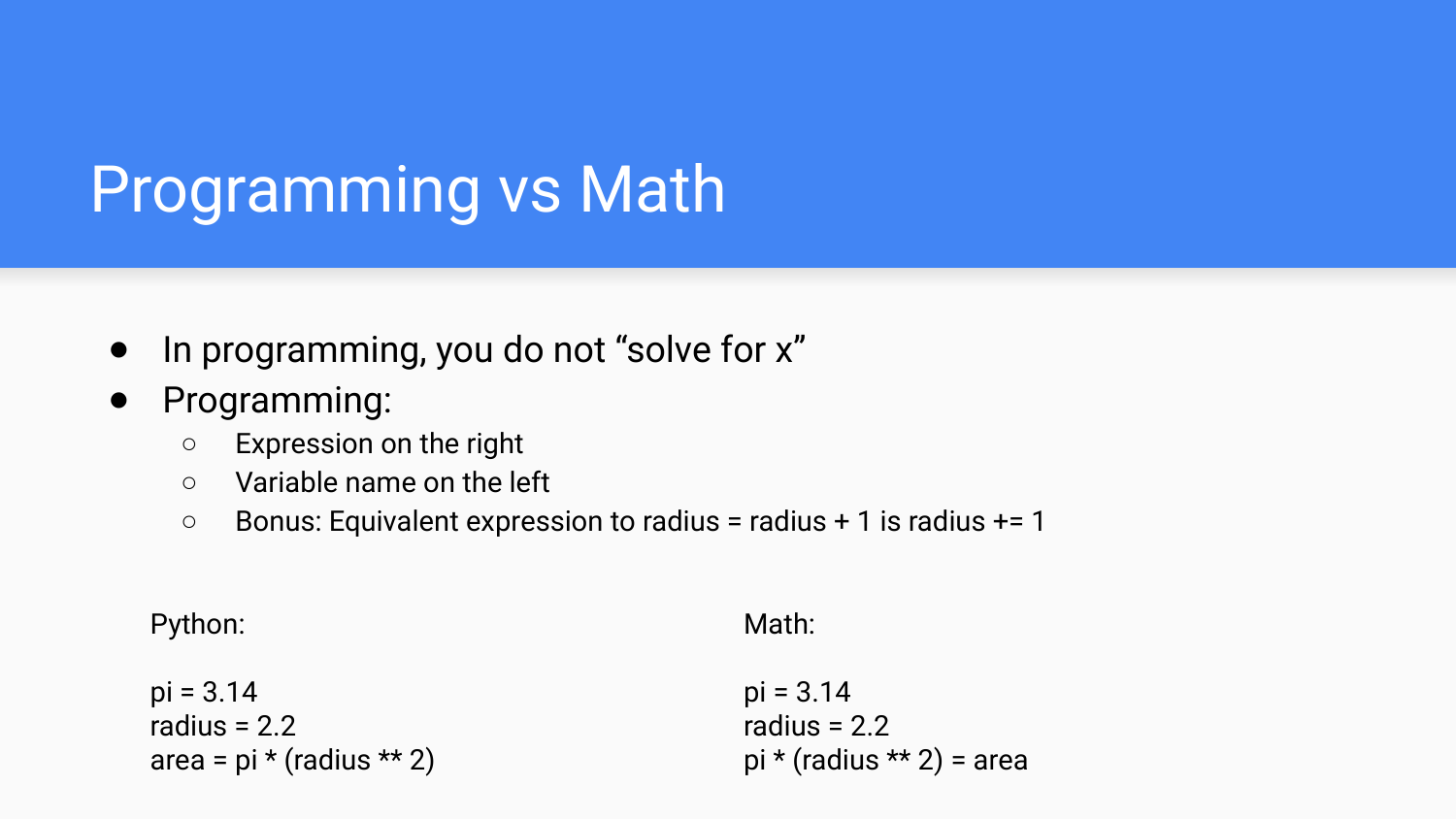

# Programming vs Math
In programming, you do not “solve for x”
Programming:
Expression on the right
Variable name on the left
Bonus: Equivalent expression to radius = radius + 1 is radius += 1

Python:

pi = 3.14
radius = 2.2
area = pi * (radius ** 2)
Math:

pi = 3.14
radius = 2.2
pi * (radius ** 2) = area